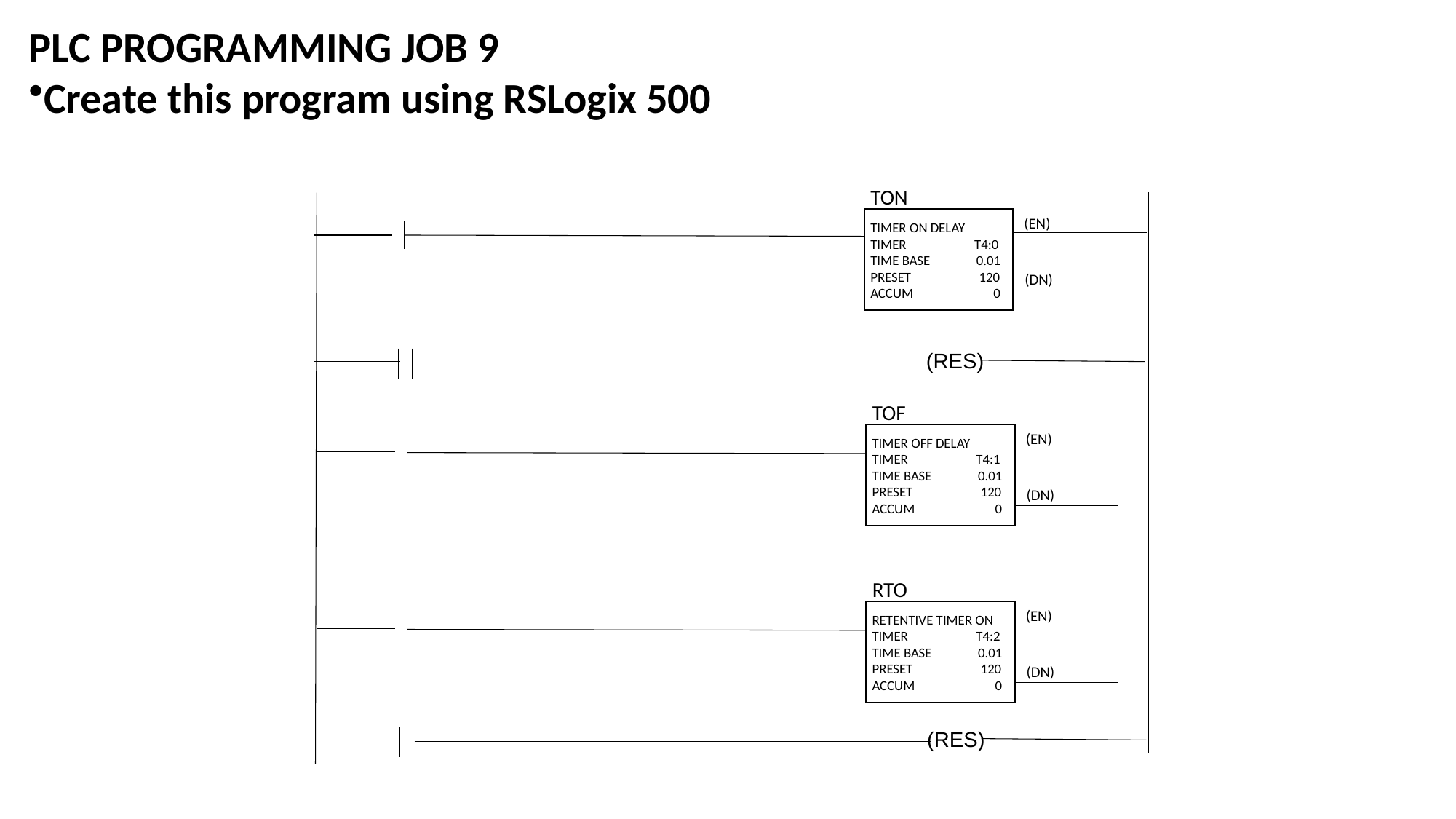

PLC PROGRAMMING JOB 9
Create this program using RSLogix 500
TON
(EN)

TIMER ON DELAY
TIMER                      T4:0
TIME BASE               0.01
PRESET                      120
ACCUM                          0
(DN)

(RES)
TOF
(EN)

TIMER OFF DELAY
TIMER                      T4:1
TIME BASE               0.01
PRESET                      120
ACCUM                          0
(DN)

RTO
(EN)

RETENTIVE TIMER ON
TIMER                      T4:2
TIME BASE               0.01
PRESET                      120
ACCUM                          0
(DN)

(RES)